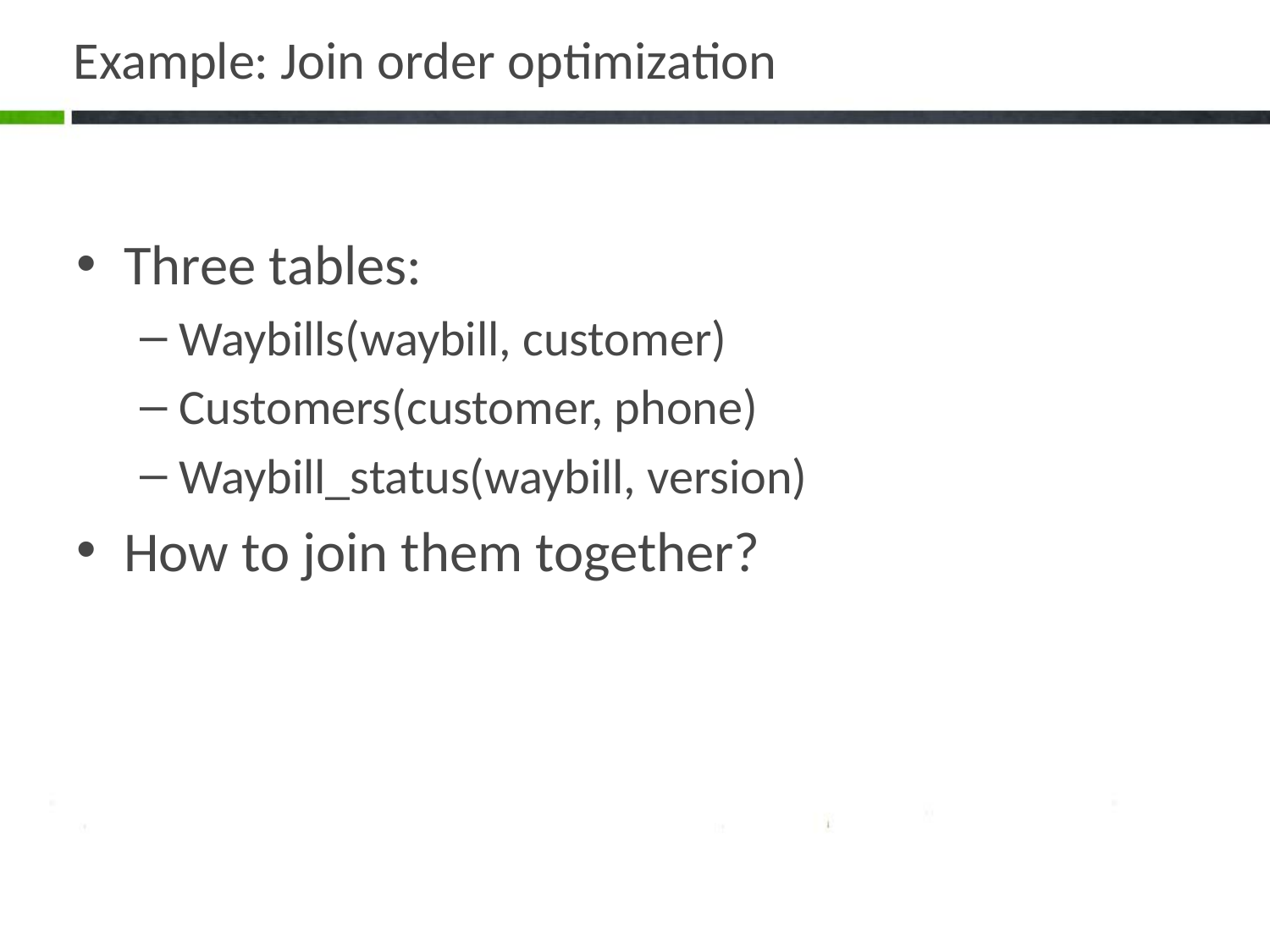

# Example: Join order optimization
Three tables:
Waybills(waybill, customer)
Customers(customer, phone)
Waybill_status(waybill, version)
How to join them together?